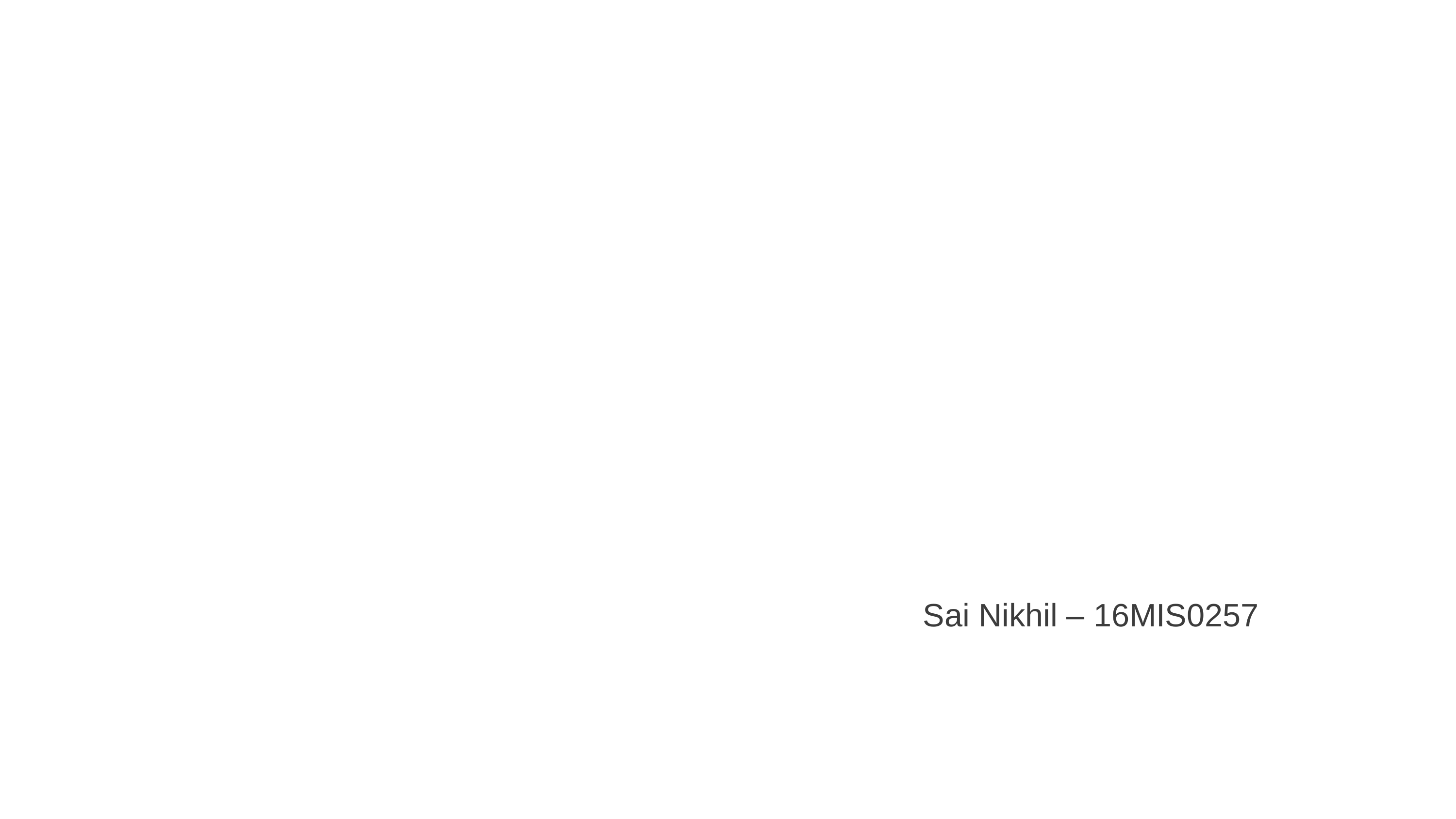

# Stock Price Prediction
Sai Nikhil – 16MIS0257